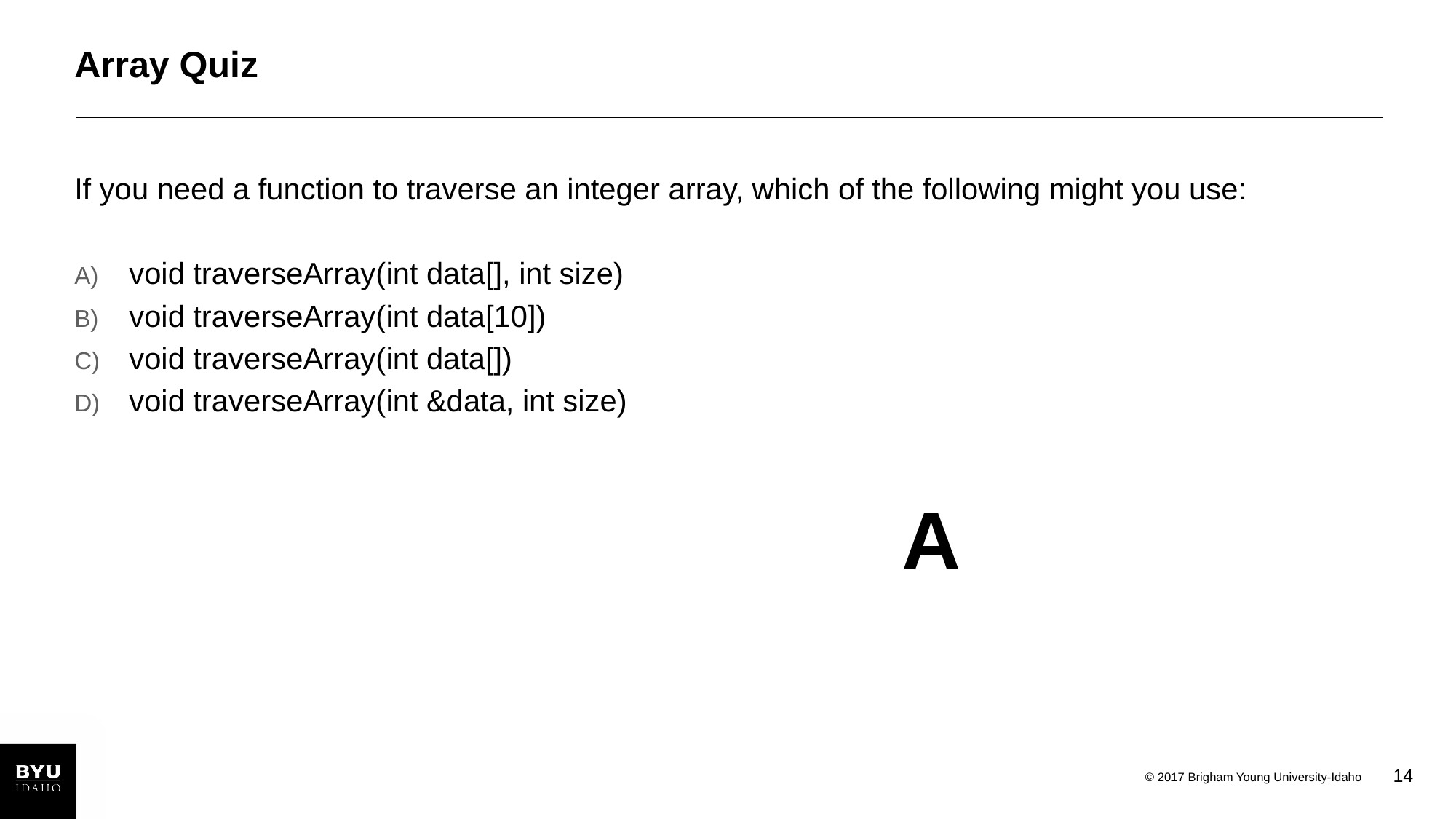

# Array Quiz
If you need a function to traverse an integer array, which of the following might you use:

void traverseArray(int data[], int size)
void traverseArray(int data[10])
void traverseArray(int data[])
void traverseArray(int &data, int size)
A